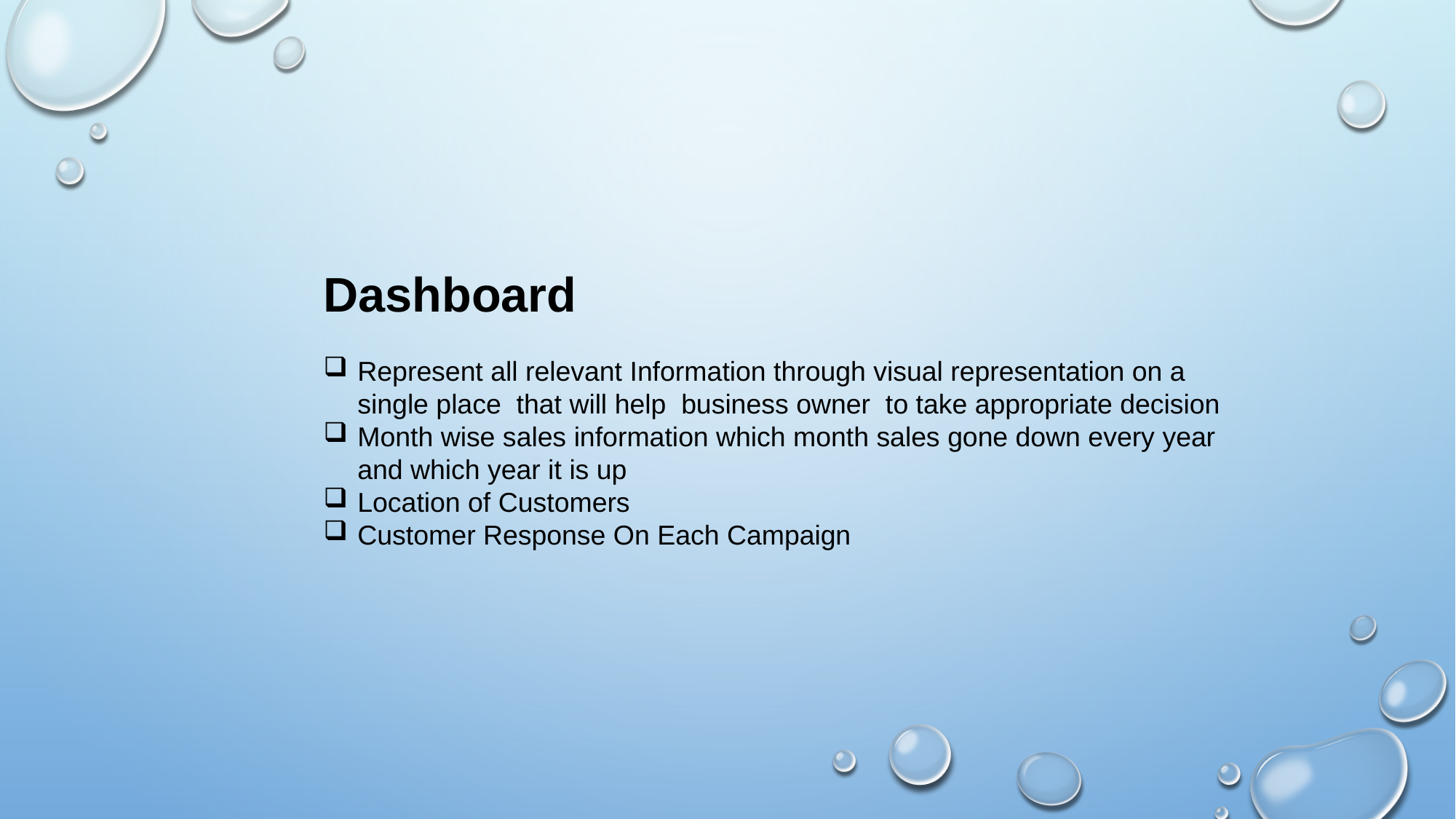

Dashboard

Represent all relevant Information through visual representation on a single place  that will help  business owner  to take appropriate decision
Month wise sales information which month sales gone down every year and which year it is up
Location of Customers
Customer Response On Each Campaign